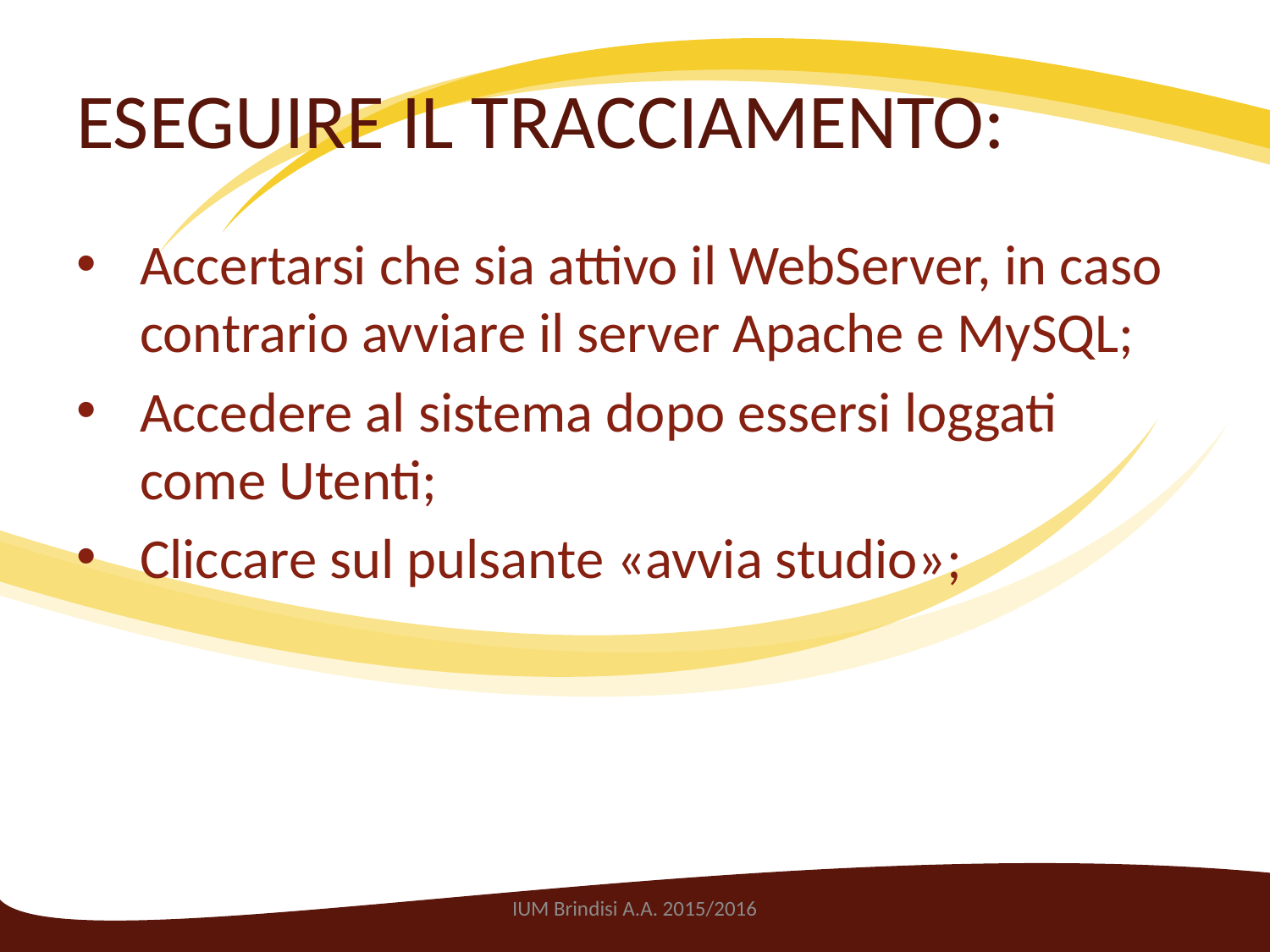

# ESEGUIRE IL TRACCIAMENTO:
Accertarsi che sia attivo il WebServer, in caso contrario avviare il server Apache e MySQL;
Accedere al sistema dopo essersi loggati come Utenti;
Cliccare sul pulsante «avvia studio»;
IUM Brindisi A.A. 2015/2016